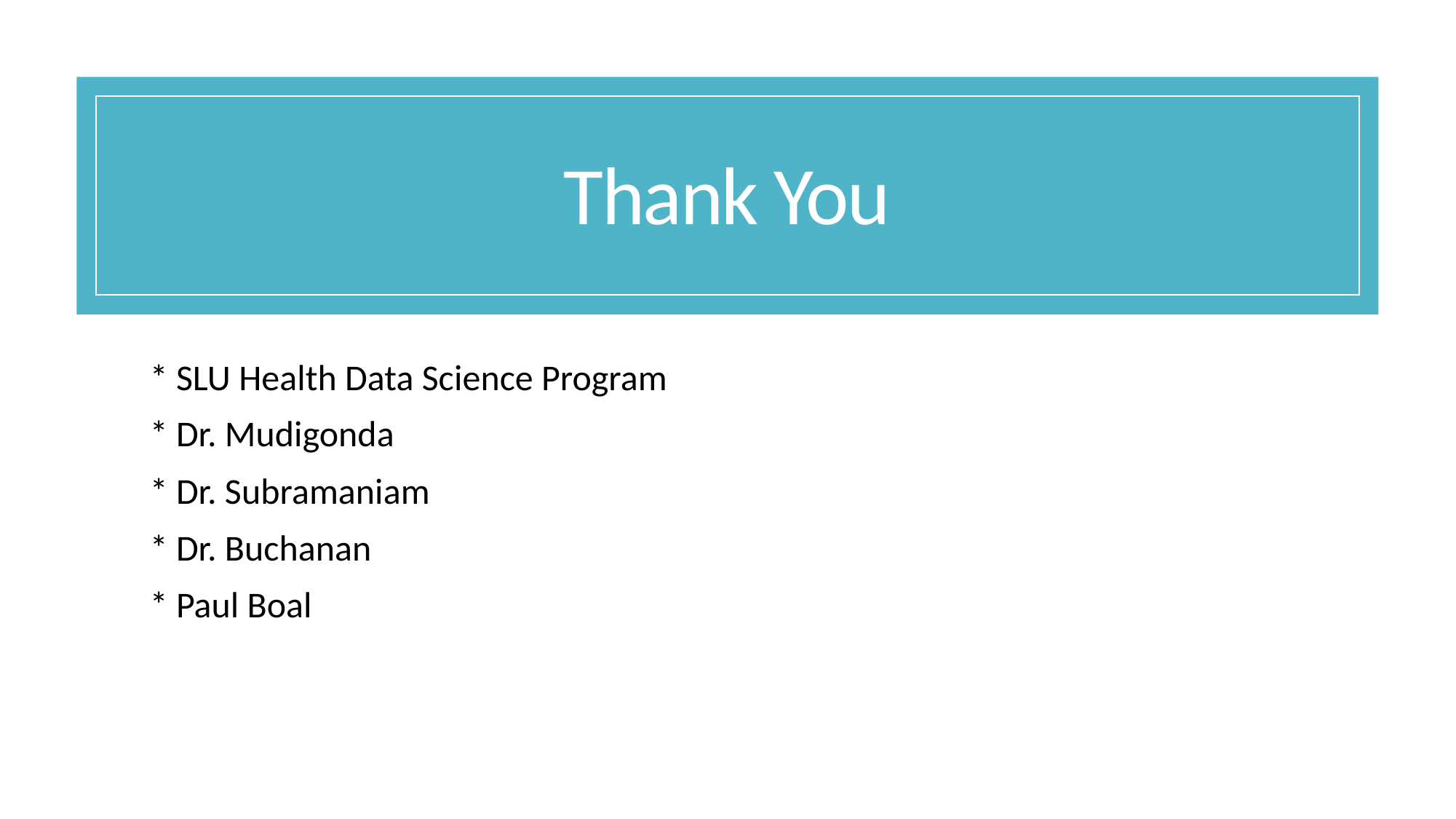

# Thank You
* SLU Health Data Science Program
* Dr. Mudigonda
* Dr. Subramaniam
* Dr. Buchanan
* Paul Boal